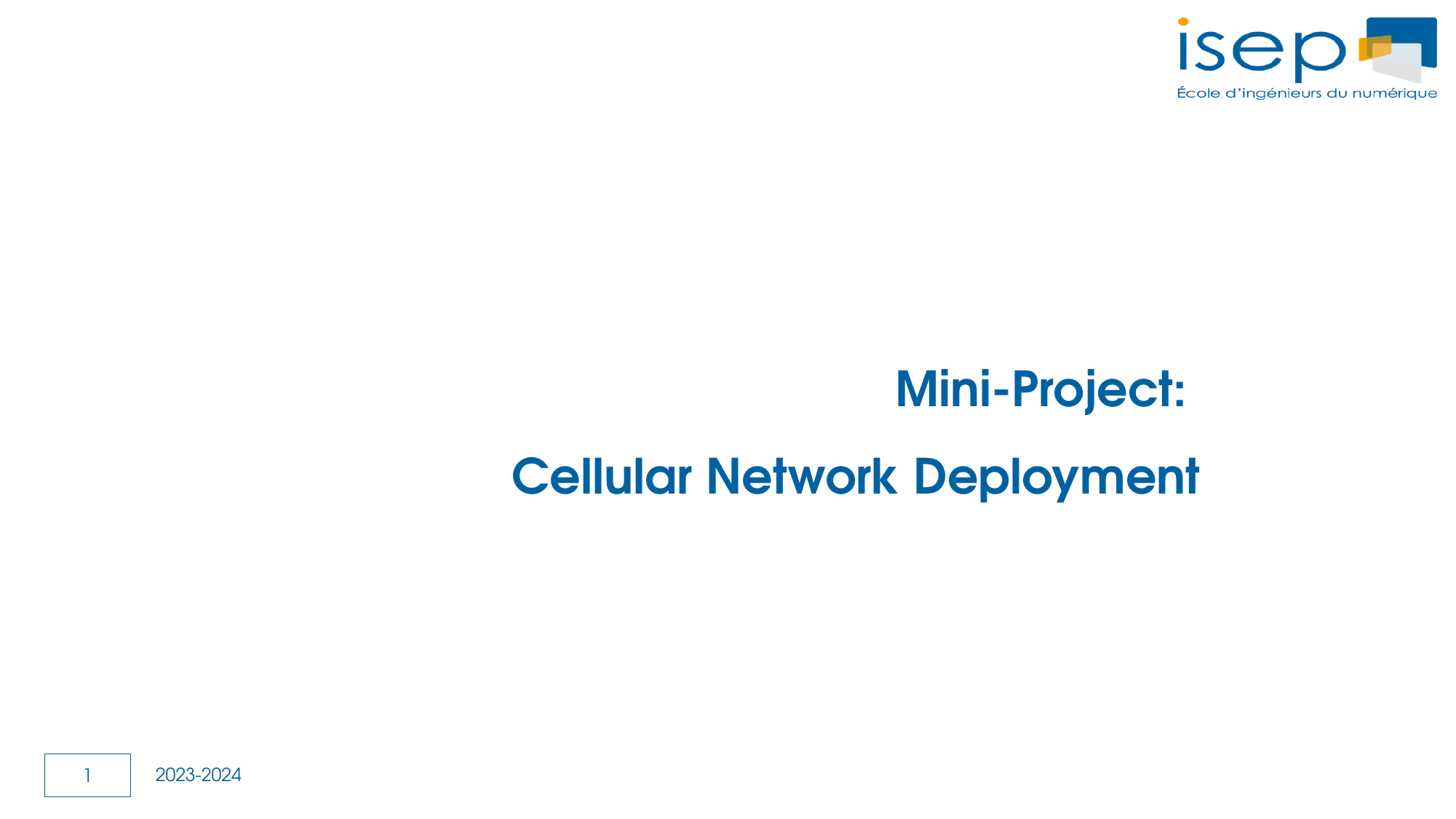

# Mini-Project: Cellular Network Deployment
2023-2024
1